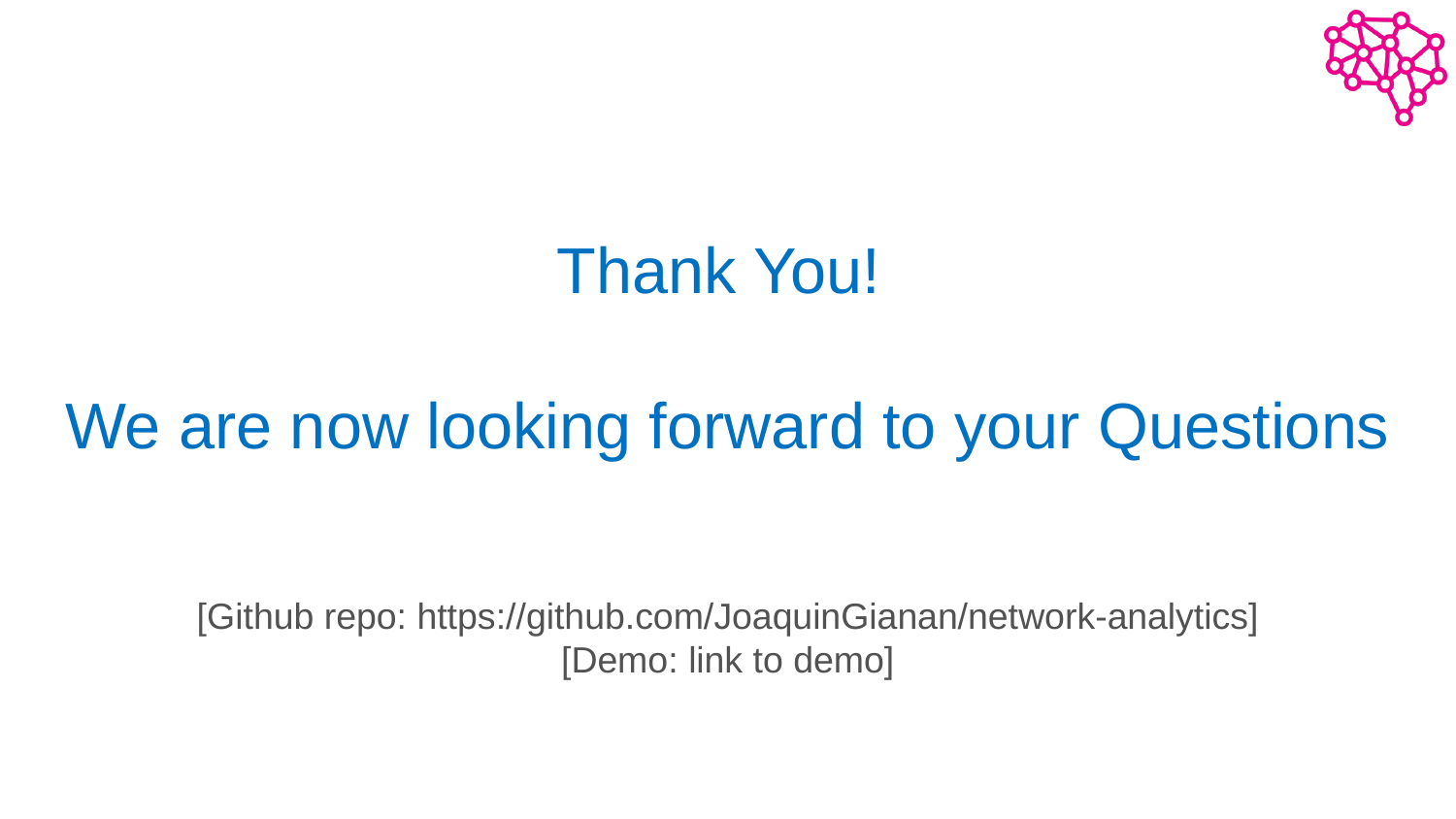

# Thank You! We are now looking forward to your Questions [Github repo: https://github.com/JoaquinGianan/network-analytics] [Demo: link to demo]